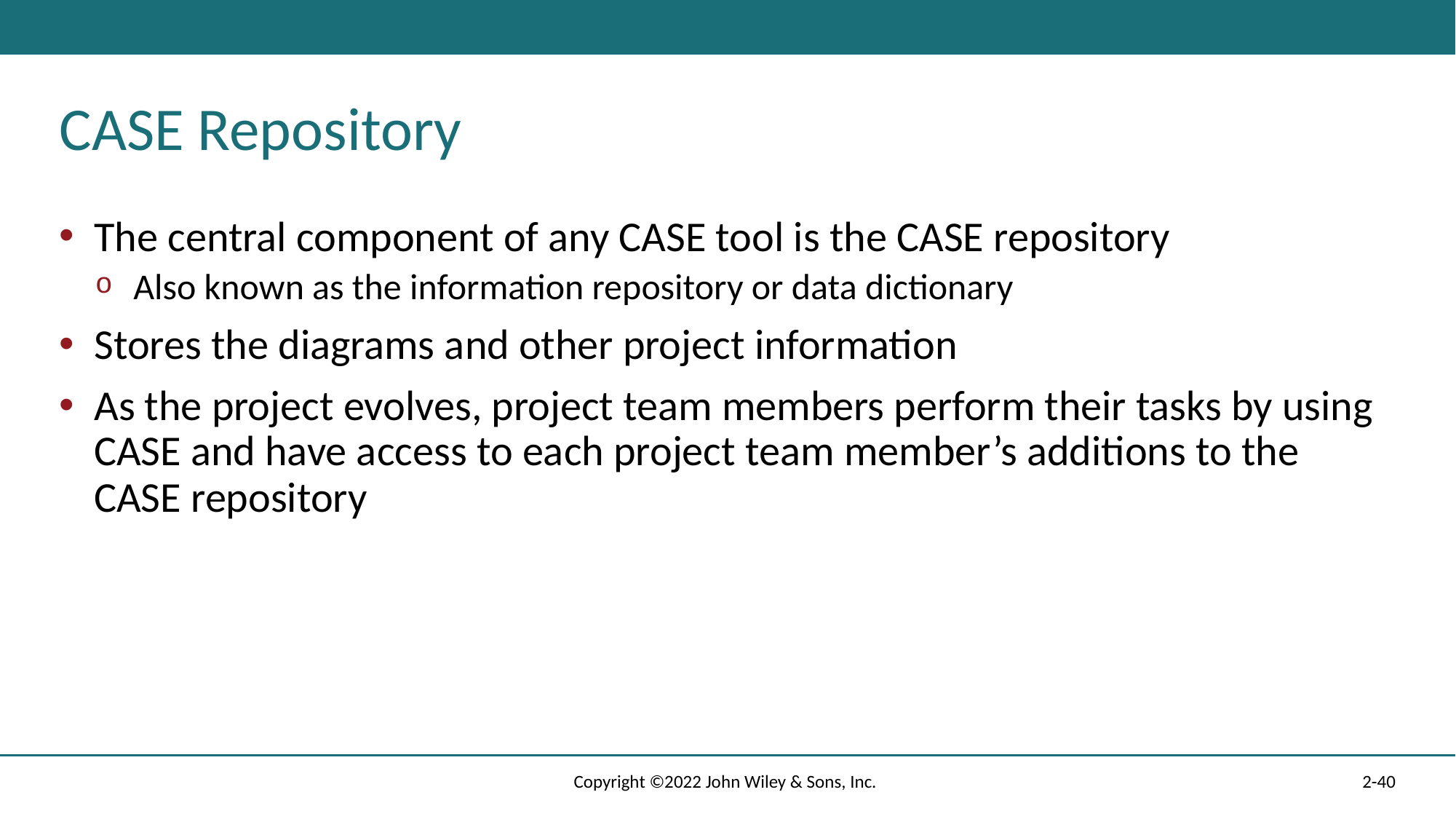

# CASE Repository
The central component of any CASE tool is the CASE repository
Also known as the information repository or data dictionary
Stores the diagrams and other project information
As the project evolves, project team members perform their tasks by using CASE and have access to each project team member’s additions to the CASE repository
Copyright ©2022 John Wiley & Sons, Inc.
2-40